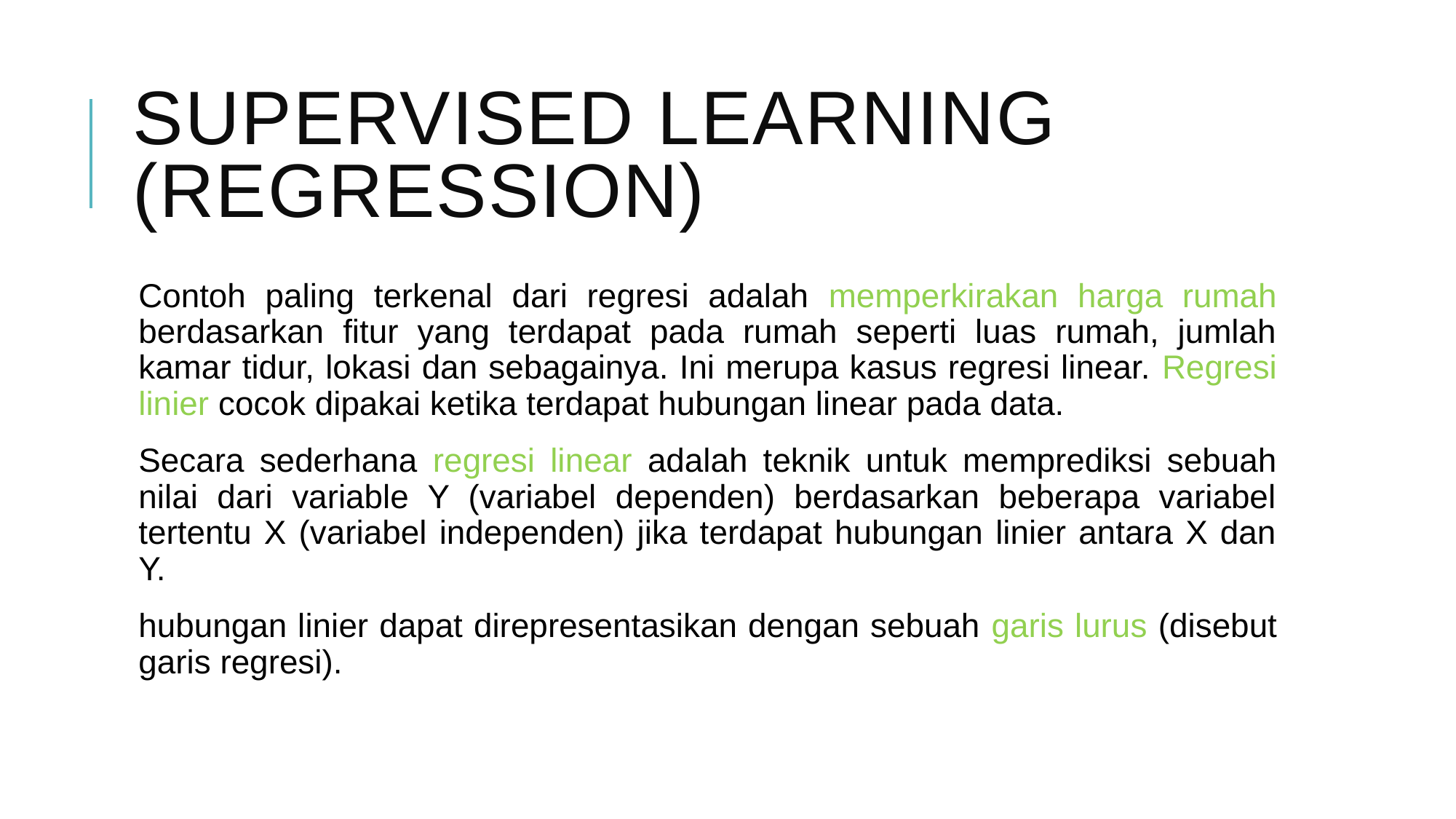

# Supervised learning (regression)
Contoh paling terkenal dari regresi adalah memperkirakan harga rumah berdasarkan fitur yang terdapat pada rumah seperti luas rumah, jumlah kamar tidur, lokasi dan sebagainya. Ini merupa kasus regresi linear. Regresi linier cocok dipakai ketika terdapat hubungan linear pada data.
Secara sederhana regresi linear adalah teknik untuk memprediksi sebuah nilai dari variable Y (variabel dependen) berdasarkan beberapa variabel tertentu X (variabel independen) jika terdapat hubungan linier antara X dan Y.
hubungan linier dapat direpresentasikan dengan sebuah garis lurus (disebut garis regresi).